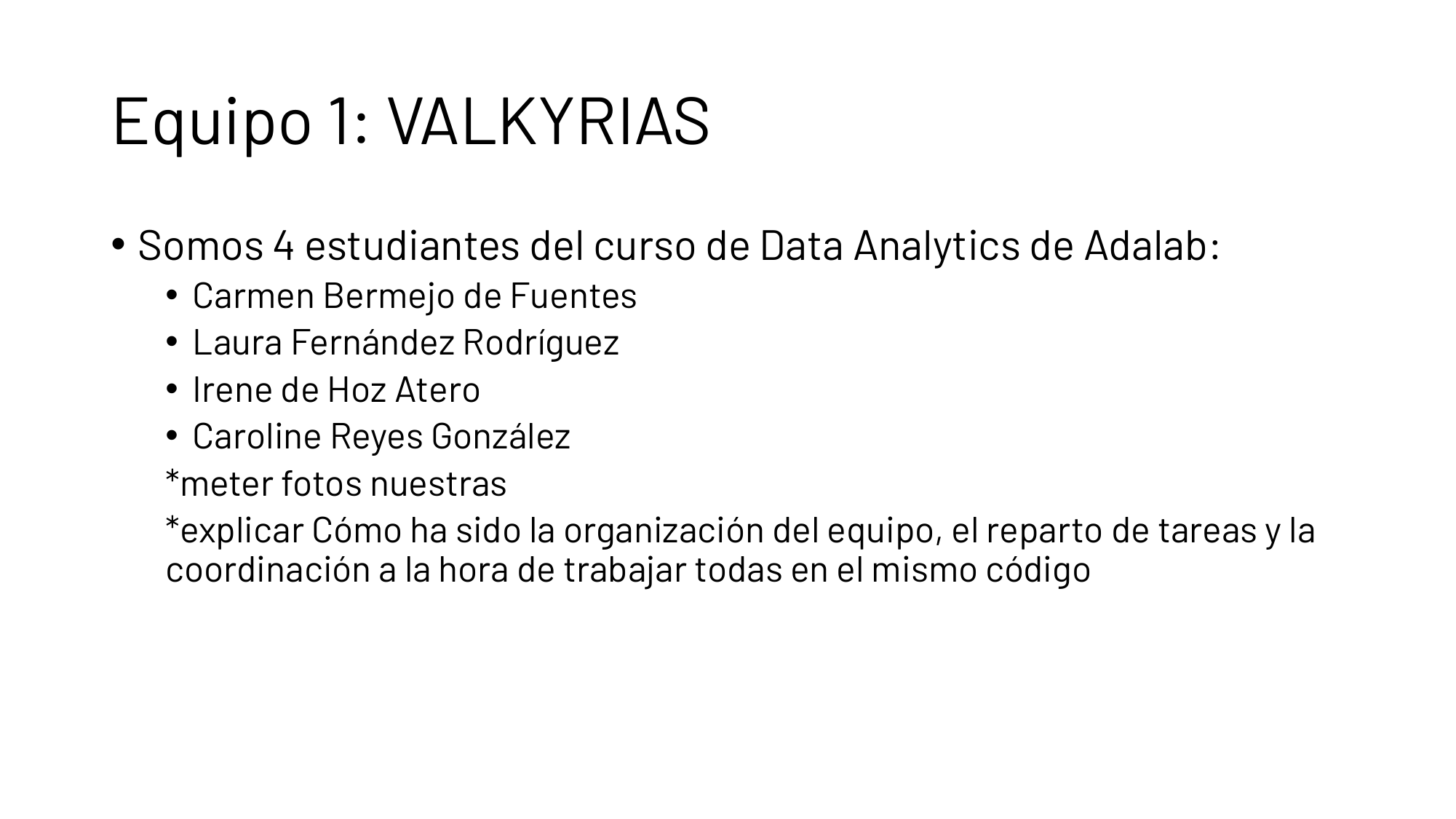

# Equipo 1: VALKYRIAS
Somos 4 estudiantes del curso de Data Analytics de Adalab:
Carmen Bermejo de Fuentes
Laura Fernández Rodríguez
Irene de Hoz Atero
Caroline Reyes González
*meter fotos nuestras
*explicar Cómo ha sido la organización del equipo, el reparto de tareas y la coordinación a la hora de trabajar todas en el mismo código